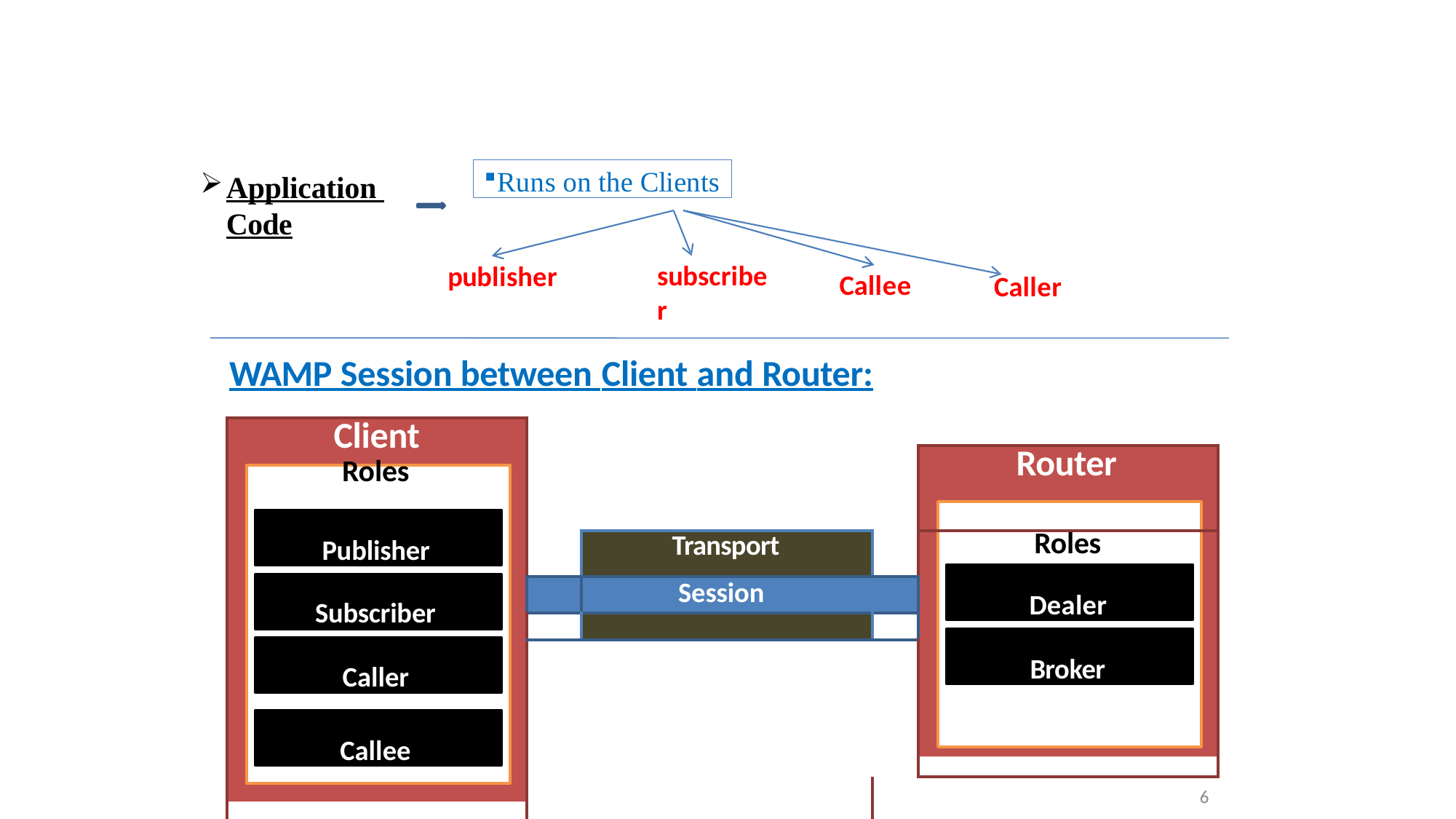

Runs on the Clients
Application  Code

publisher
subscriber
Callee
Caller

WAMP Session between Client and Router:
| Client Roles |  |  |  |  |
| --- | --- | --- | --- | --- |
|  |  |  |  | Router |
| Publisher |  | Transport |  | Roles |
| Subscriber |  | Session |  | Dealer |
|  |  |  |  |  |
| Caller |  |  |  | Broker |
| Callee |  |  |  |  |
|  |  |  |  | 6 |